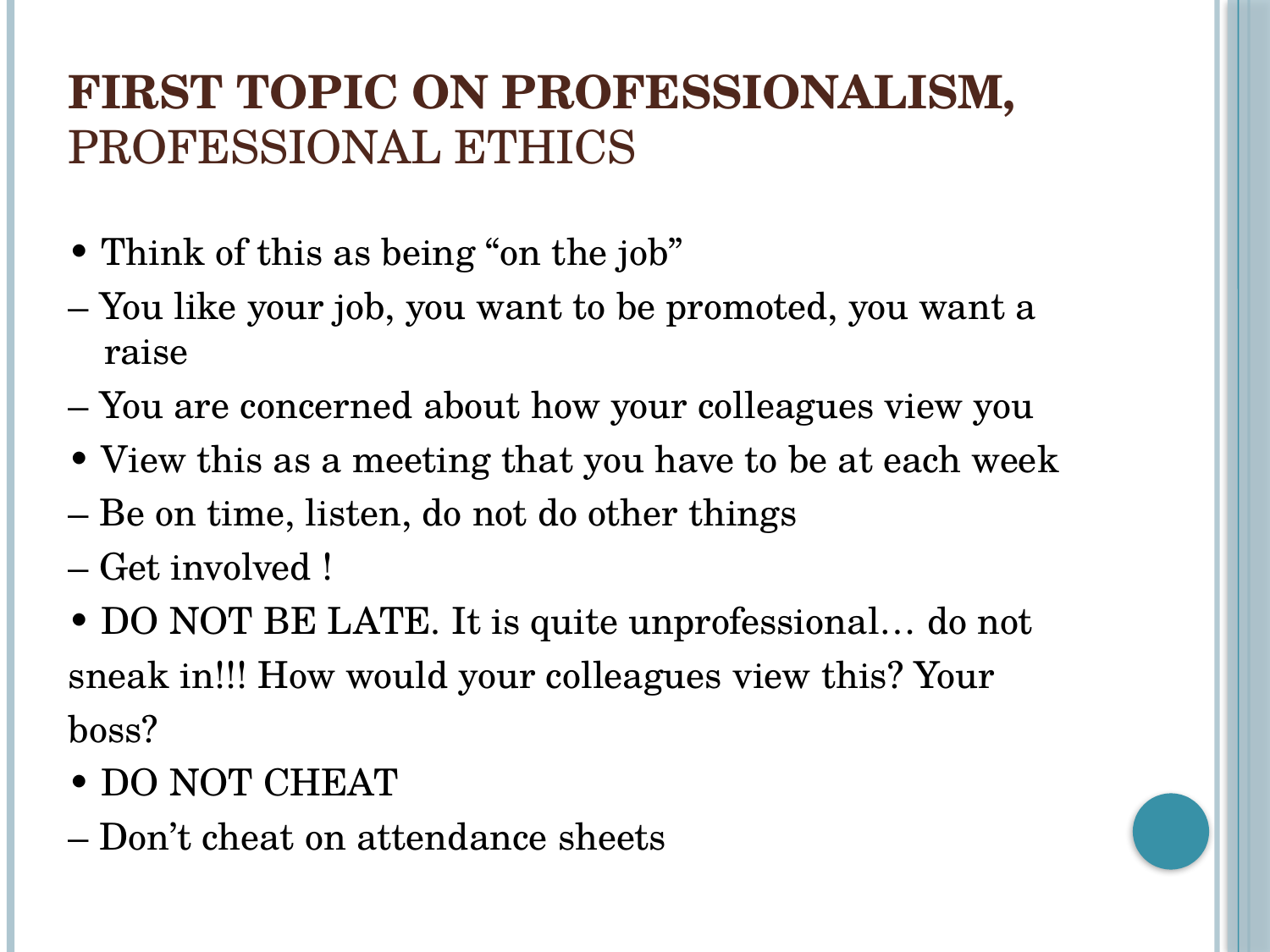

# First Topic on Professionalism, Professional Ethics
• Think of this as being “on the job”
– You like your job, you want to be promoted, you want a raise
– You are concerned about how your colleagues view you
• View this as a meeting that you have to be at each week
– Be on time, listen, do not do other things
– Get involved !
• DO NOT BE LATE. It is quite unprofessional… do not
sneak in!!! How would your colleagues view this? Your
boss?
• DO NOT CHEAT
– Don’t cheat on attendance sheets